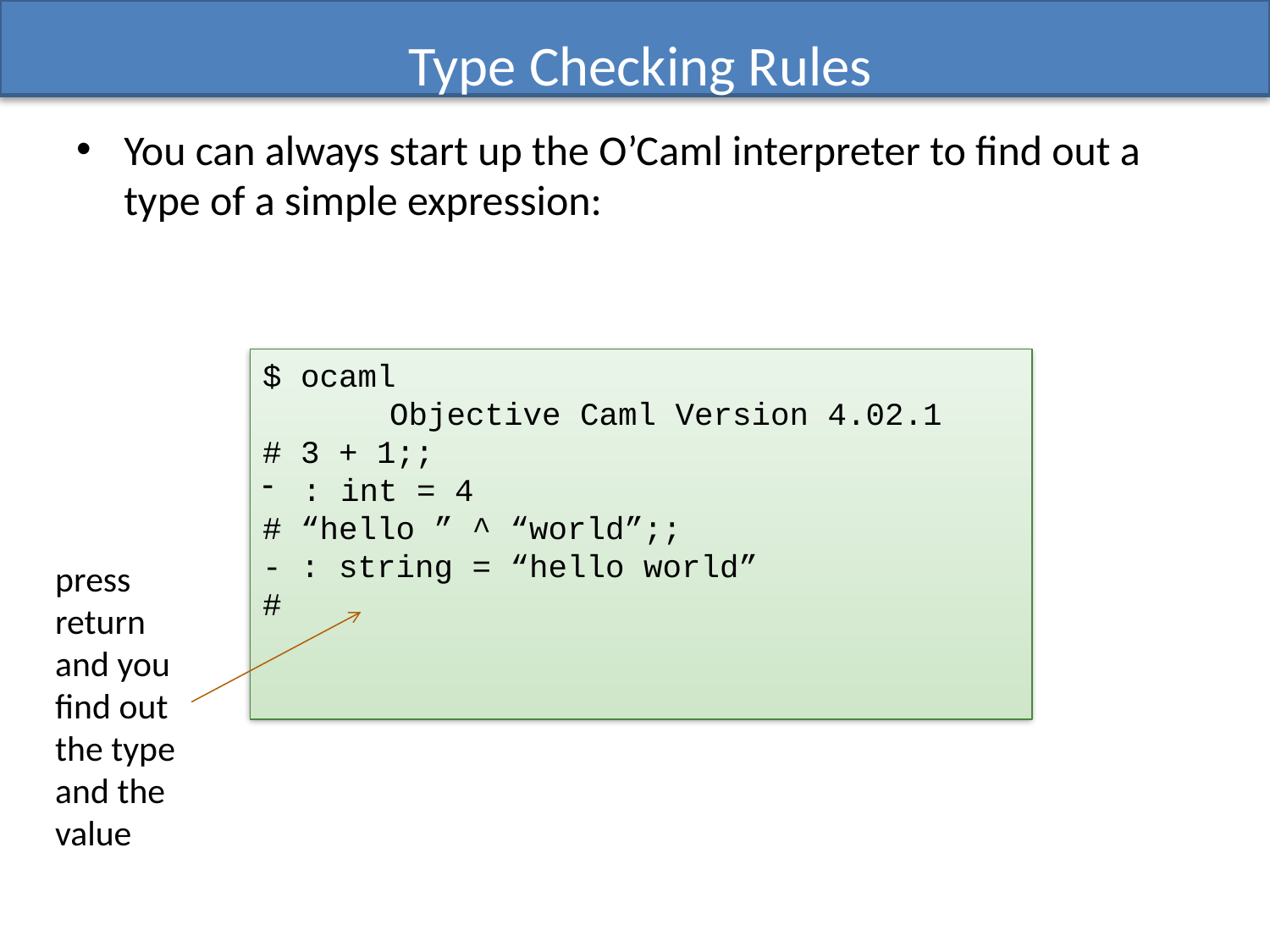

# Type Checking Rules
You can always start up the O’Caml interpreter to find out a type of a simple expression:

$ ocaml
	Objective Caml Version 4.02.1
# 3 + 1;;
: int = 4
# “hello ” ^ “world”;;
- : string = “hello world”
#
press
return
and you
find out
the type
and the
value